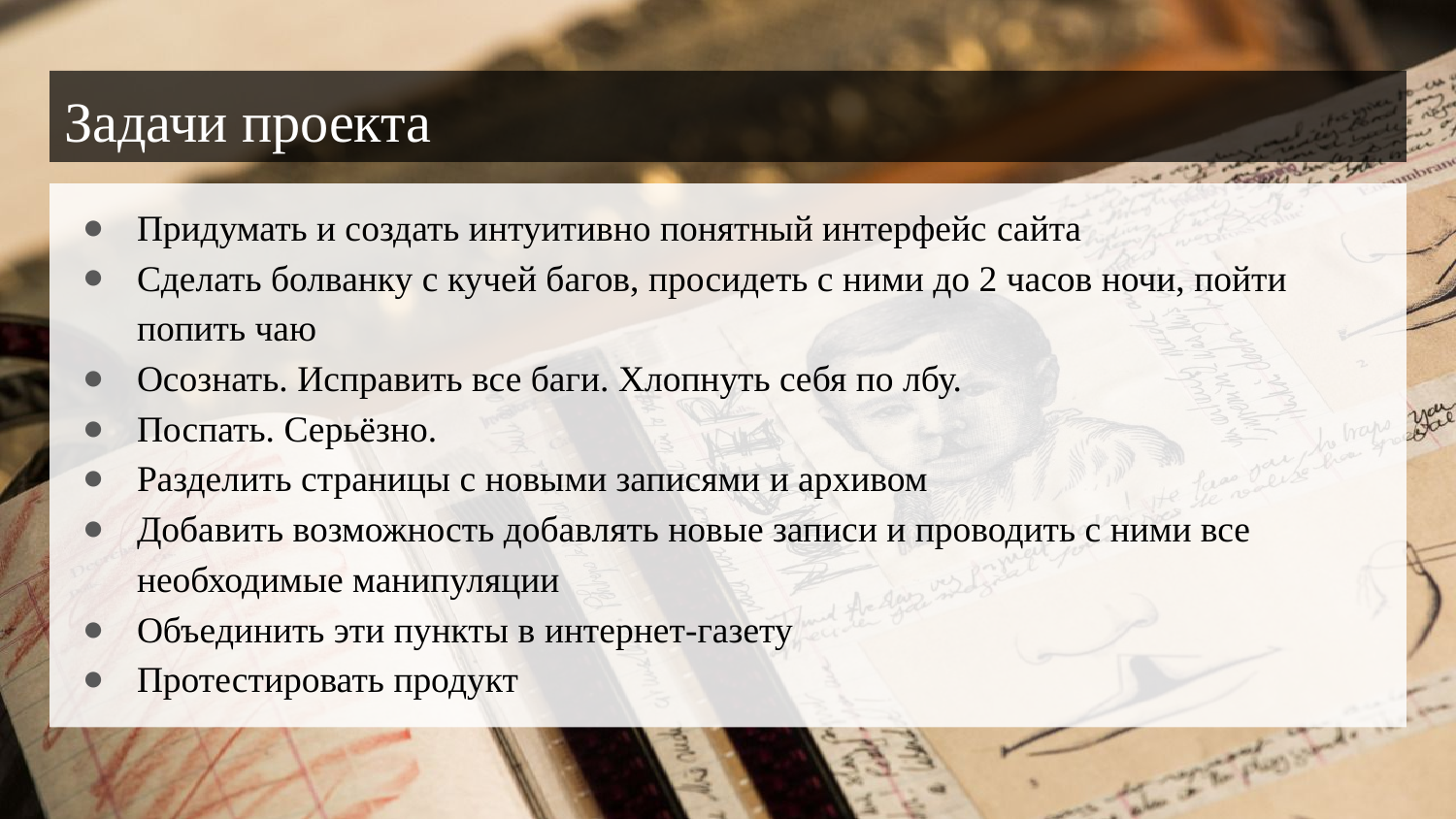

# Задачи проекта
Придумать и создать интуитивно понятный интерфейс сайта
Сделать болванку с кучей багов, просидеть с ними до 2 часов ночи, пойти попить чаю
Осознать. Исправить все баги. Хлопнуть себя по лбу.
Поспать. Серьёзно.
Разделить страницы с новыми записями и архивом
Добавить возможность добавлять новые записи и проводить с ними все необходимые манипуляции
Объединить эти пункты в интернет-газету
Протестировать продукт